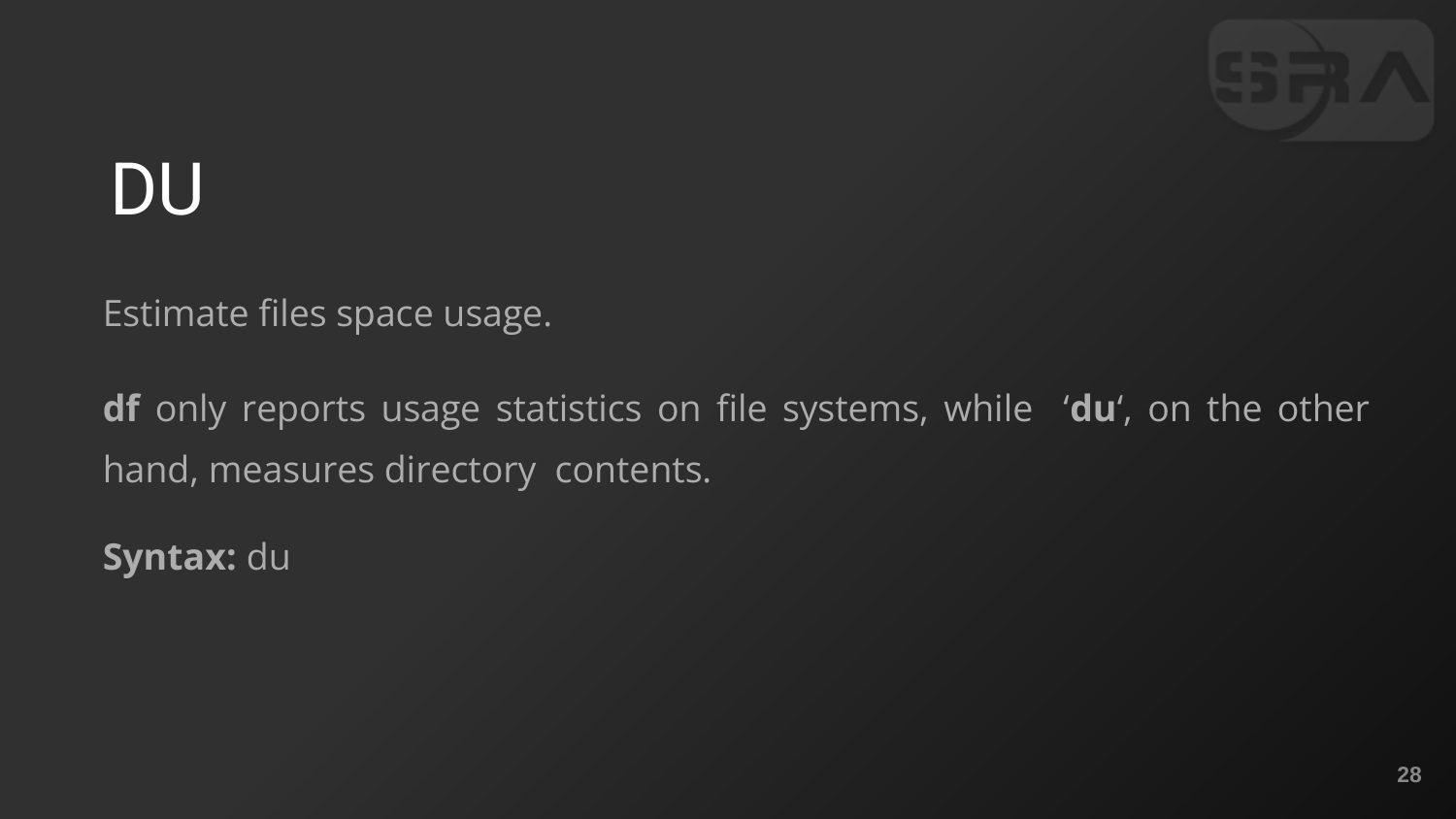

# DU
Estimate files space usage.
df only reports usage statistics on file systems, while  ‘du‘, on the other hand, measures directory  contents.

Syntax: du
28